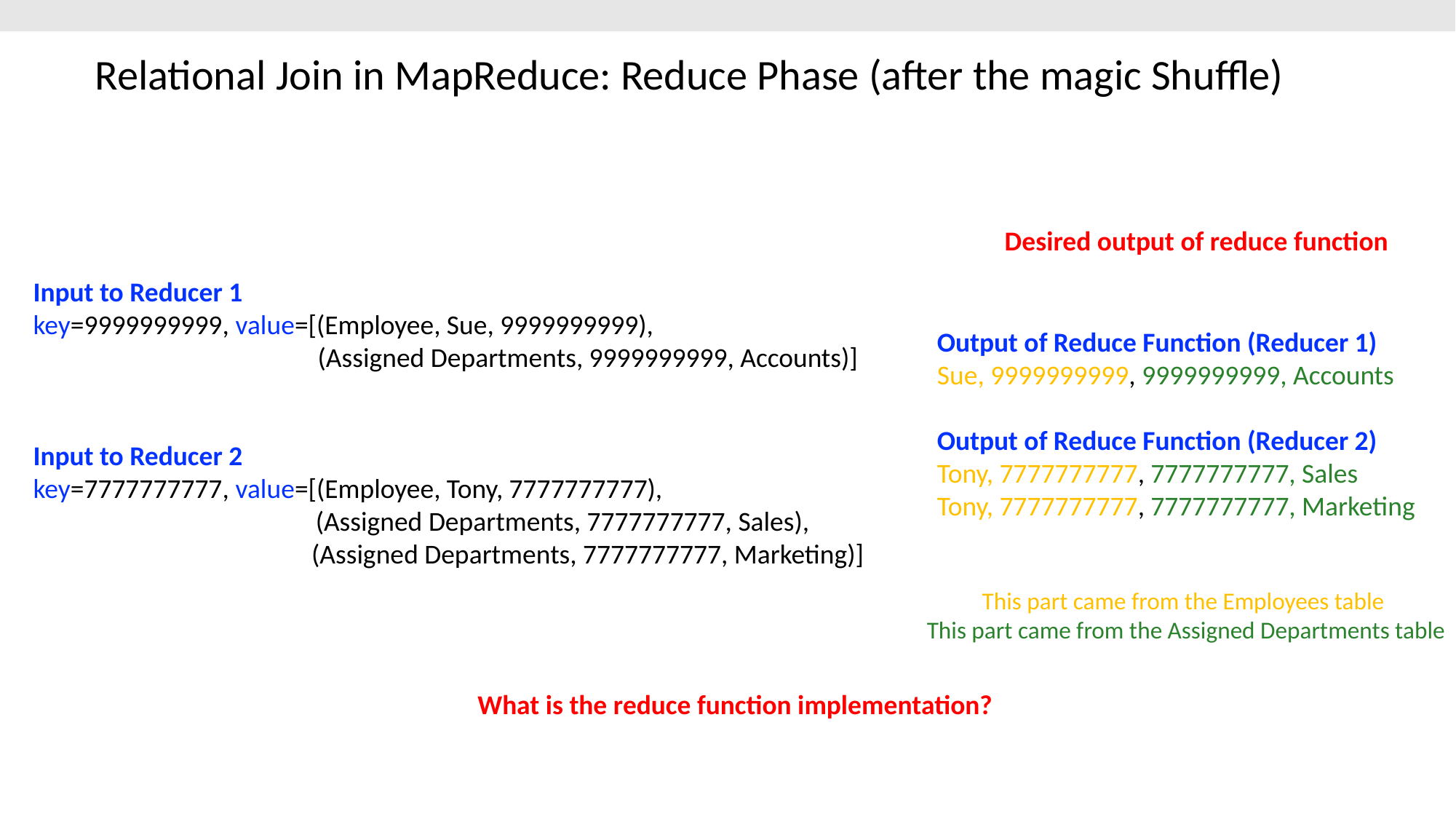

# Relational Join in MapReduce: Reduce Phase (after the magic Shuffle)

Desired output of reduce function
Input to Reducer 1
key=9999999999, value=[(Employee, Sue, 9999999999),
                                              (Assigned Departments, 9999999999, Accounts)]

Input to Reducer 2
key=7777777777, value=[(Employee, Tony, 7777777777),
	                            (Assigned Departments, 7777777777, Sales),
                                             (Assigned Departments, 7777777777, Marketing)]
Output of Reduce Function (Reducer 1)
Sue, 9999999999, 9999999999, Accounts

Output of Reduce Function (Reducer 2)
Tony, 7777777777, 7777777777, Sales
Tony, 7777777777, 7777777777, Marketing
This part came from the Employees table
This part came from the Assigned Departments table
What is the reduce function implementation?